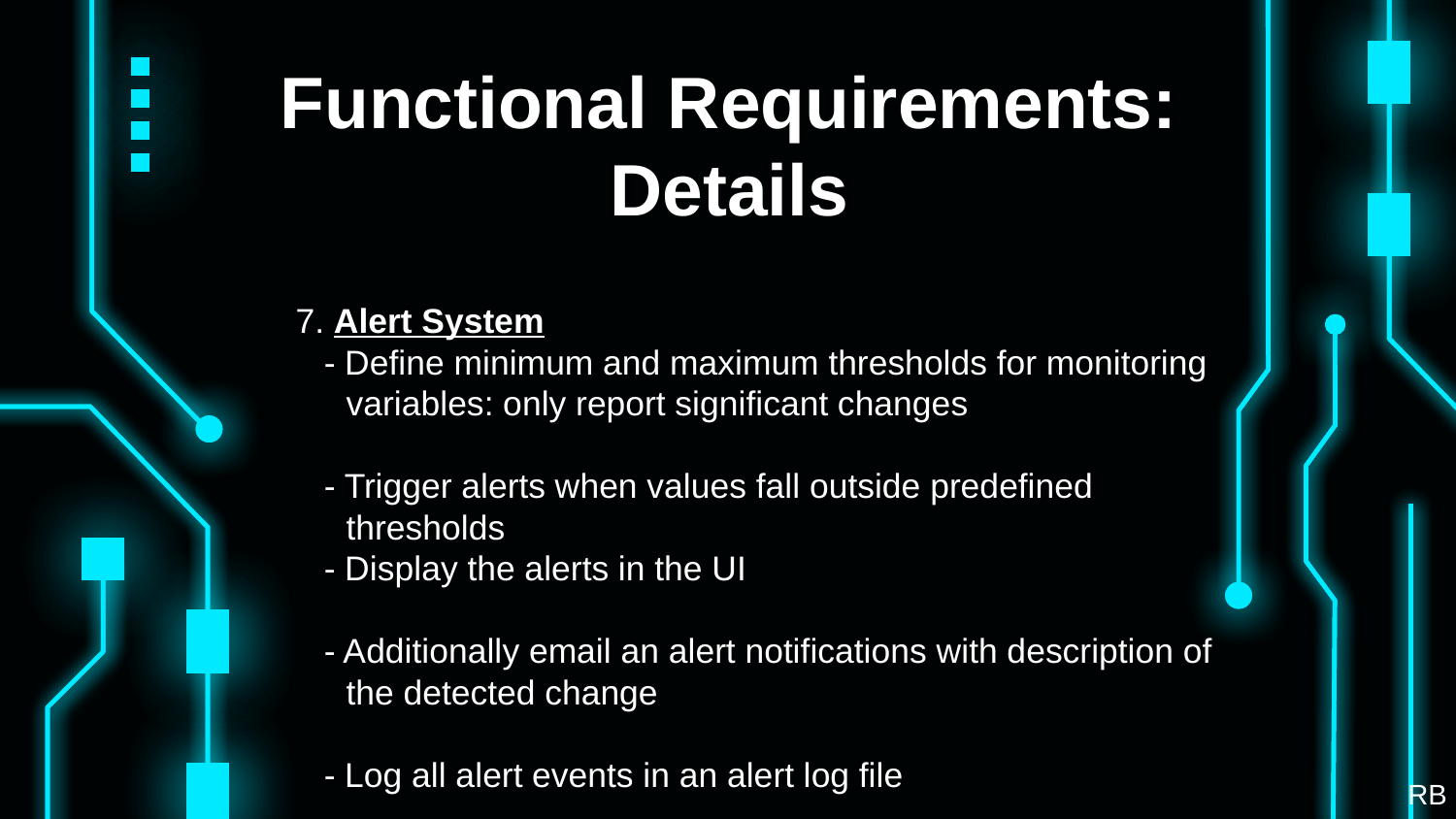

# Functional Requirements: Details
7. Alert System
   - Define minimum and maximum thresholds for monitoring variables: only report significant changes

   - Trigger alerts when values fall outside predefined thresholds
   - Display the alerts in the UI

   - Additionally email an alert notifications with description of the detected change

   - Log all alert events in an alert log file

RB